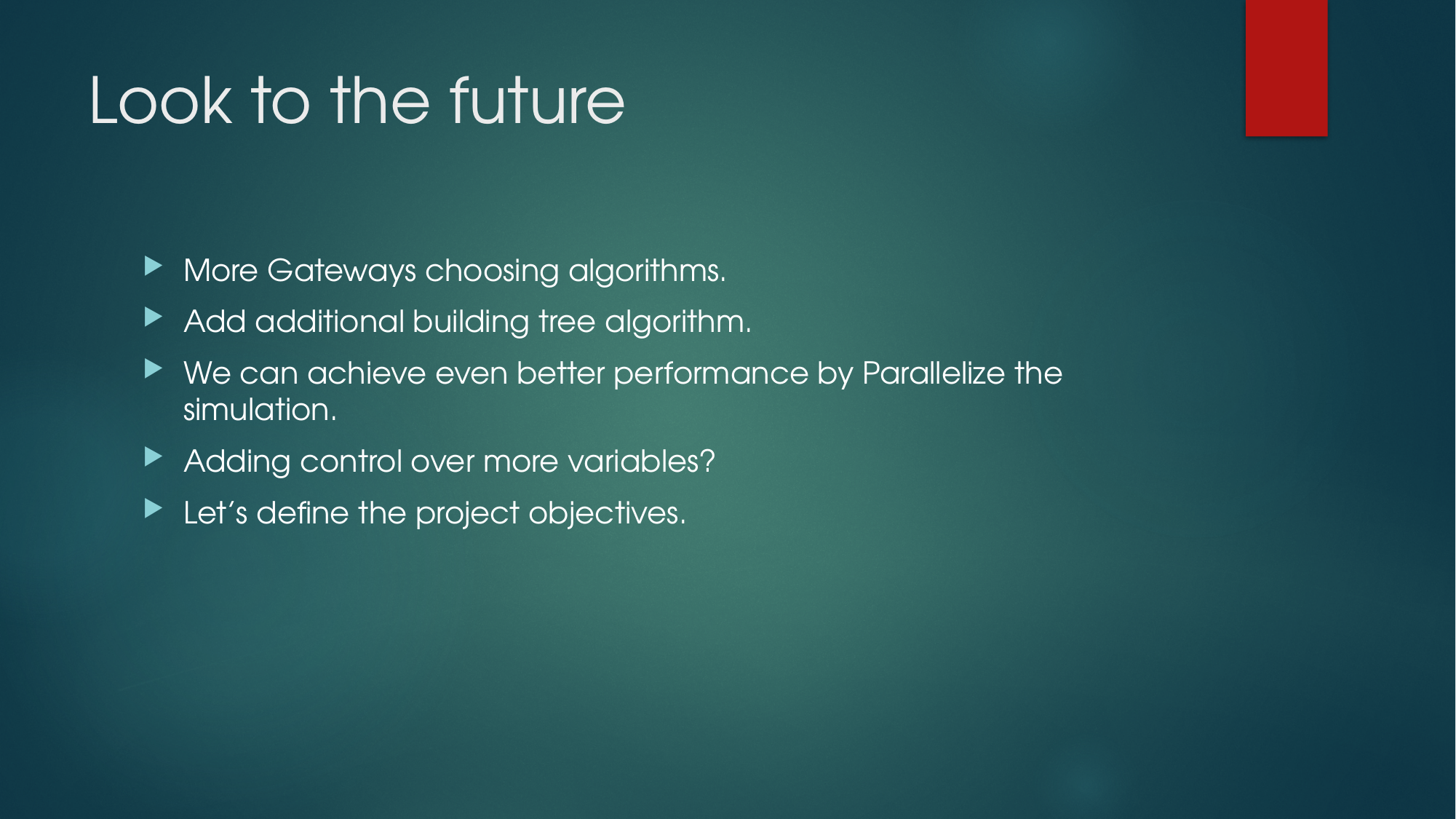

# Look to the future
More Gateways choosing algorithms.
Add additional building tree algorithm.
We can achieve even better performance by Parallelize the simulation.
Adding control over more variables?
Let’s define the project objectives.